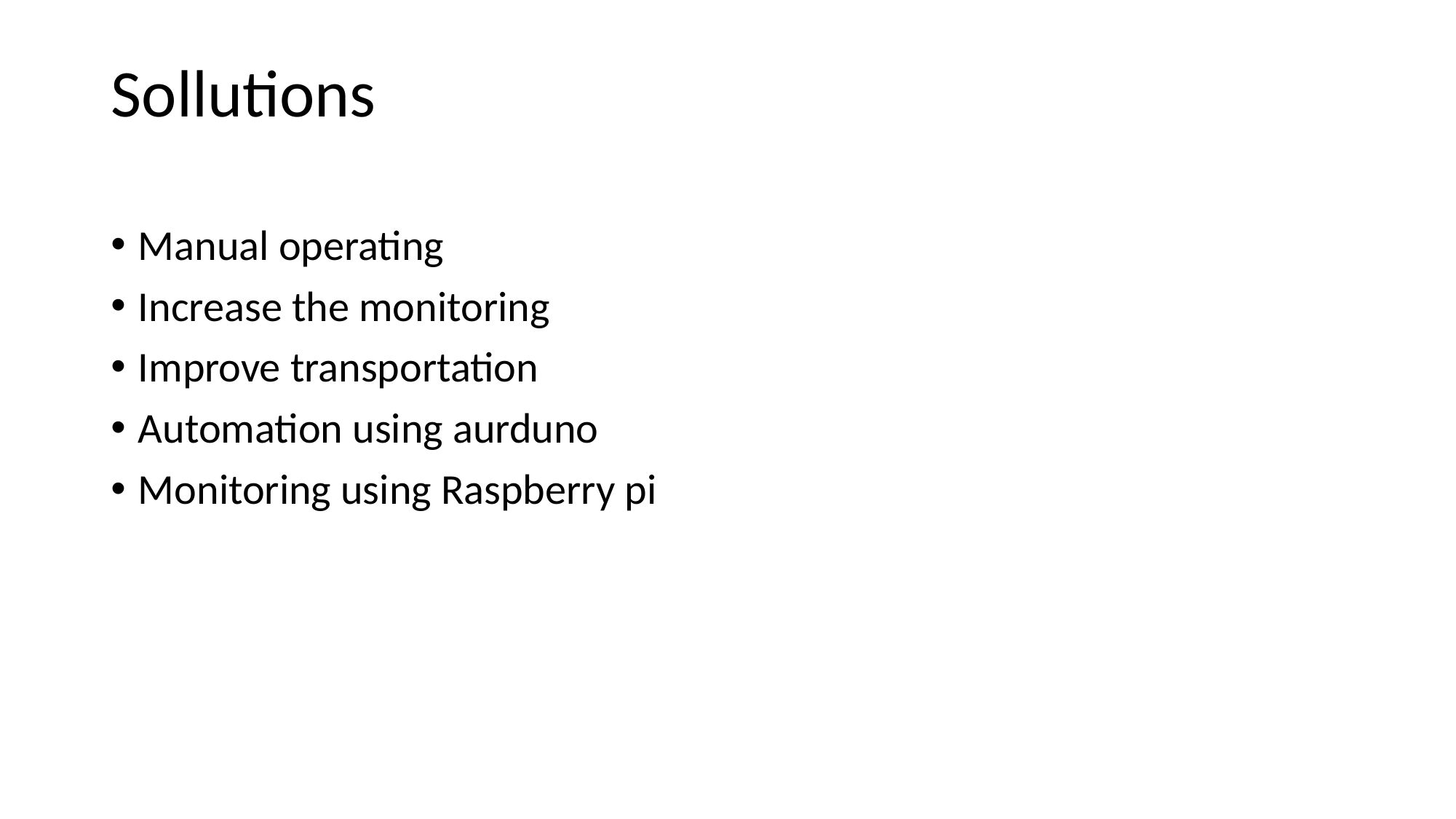

# Sollutions
Manual operating
Increase the monitoring
Improve transportation
Automation using aurduno
Monitoring using Raspberry pi